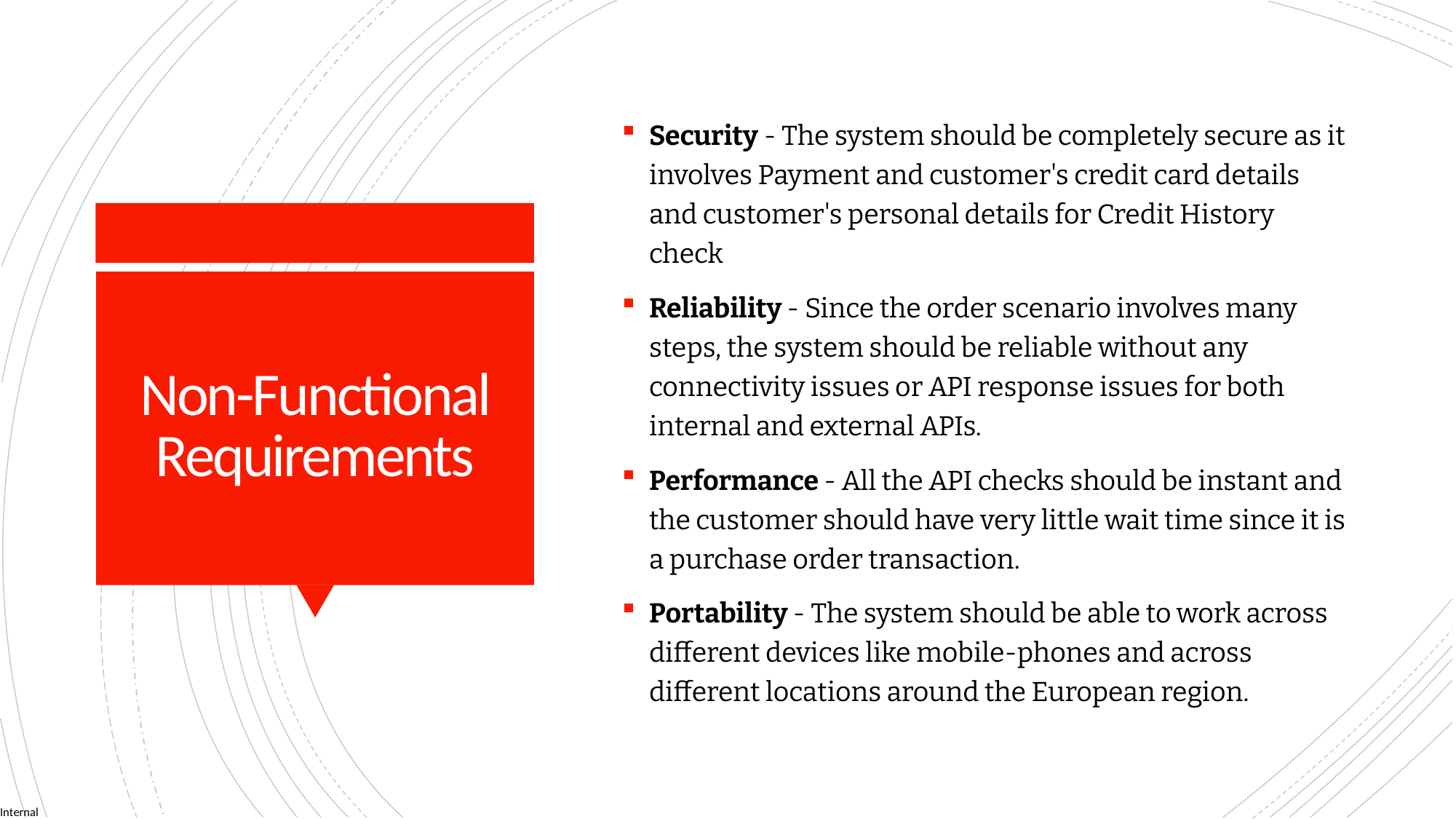

Security - The system should be completely secure as it involves Payment and customer's credit card details and customer's personal details for Credit History check
Reliability - Since the order scenario involves many steps, the system should be reliable without any connectivity issues or API response issues for both internal and external APIs.
Performance - All the API checks should be instant and the customer should have very little wait time since it is a purchase order transaction.
Portability - The system should be able to work across different devices like mobile-phones and across different locations around the European region.
# Non-Functional Requirements